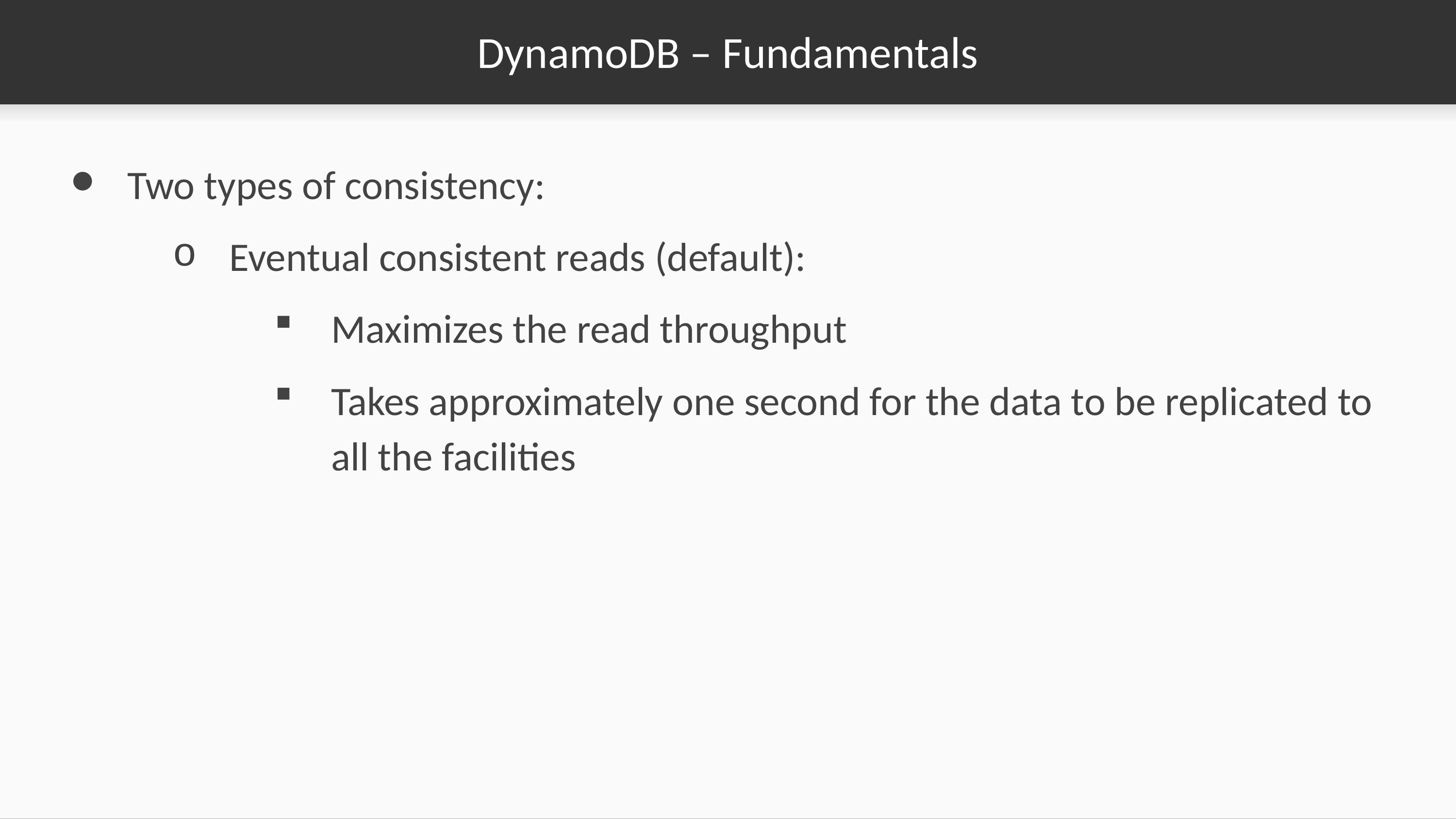

# DynamoDB – Fundamentals
Two types of consistency:
Eventual consistent reads (default):
Maximizes the read throughput
Takes approximately one second for the data to be replicated to all the facilities